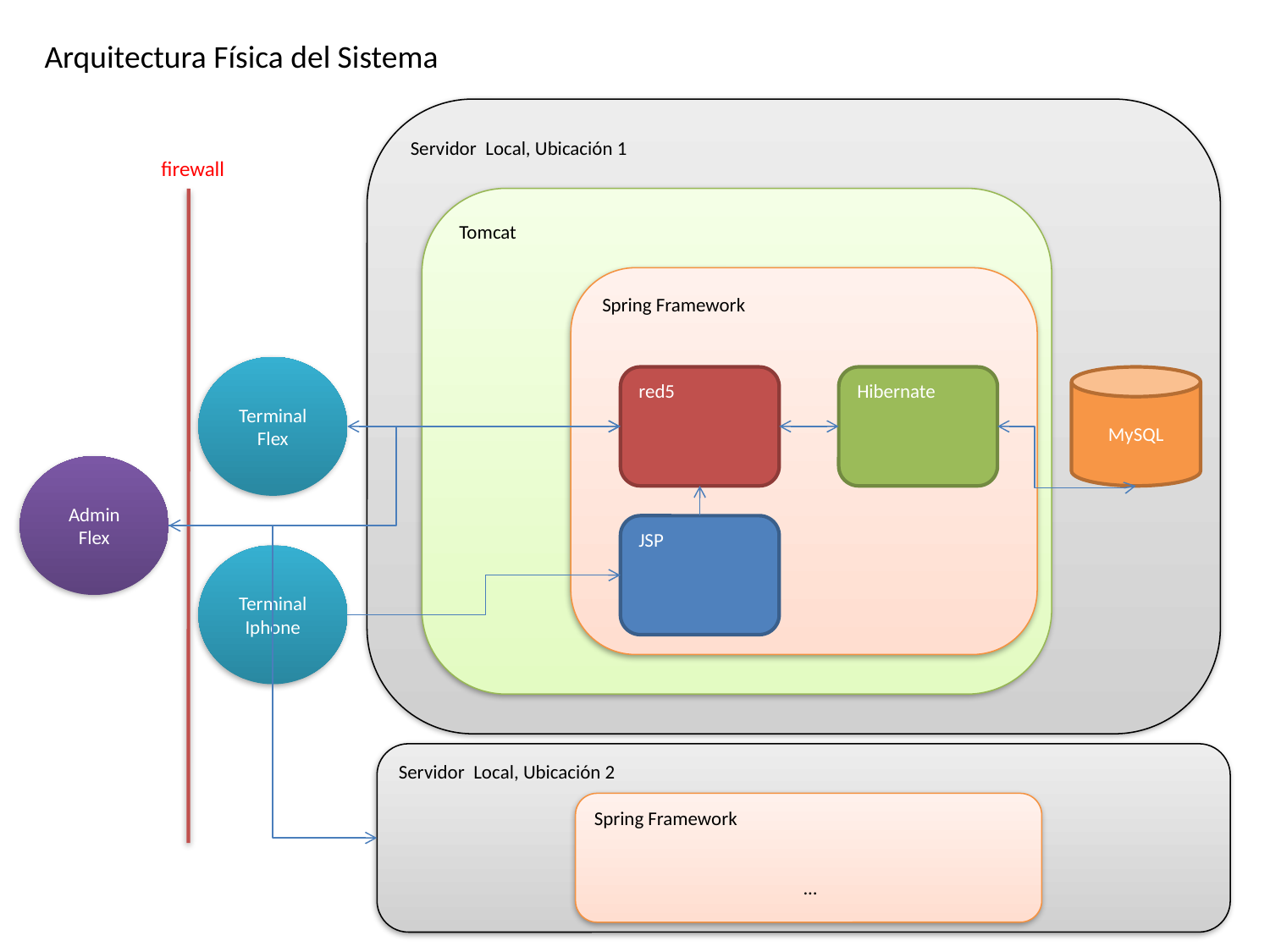

Arquitectura Física del Sistema
Servidor  Local, Ubicación 1
firewall
Tomcat
Spring Framework
Terminal Flex
red5
Hibernate
MySQL
Admin Flex
JSP
Terminal Iphone
Servidor  Local, Ubicación 2
Spring Framework

                                               ...